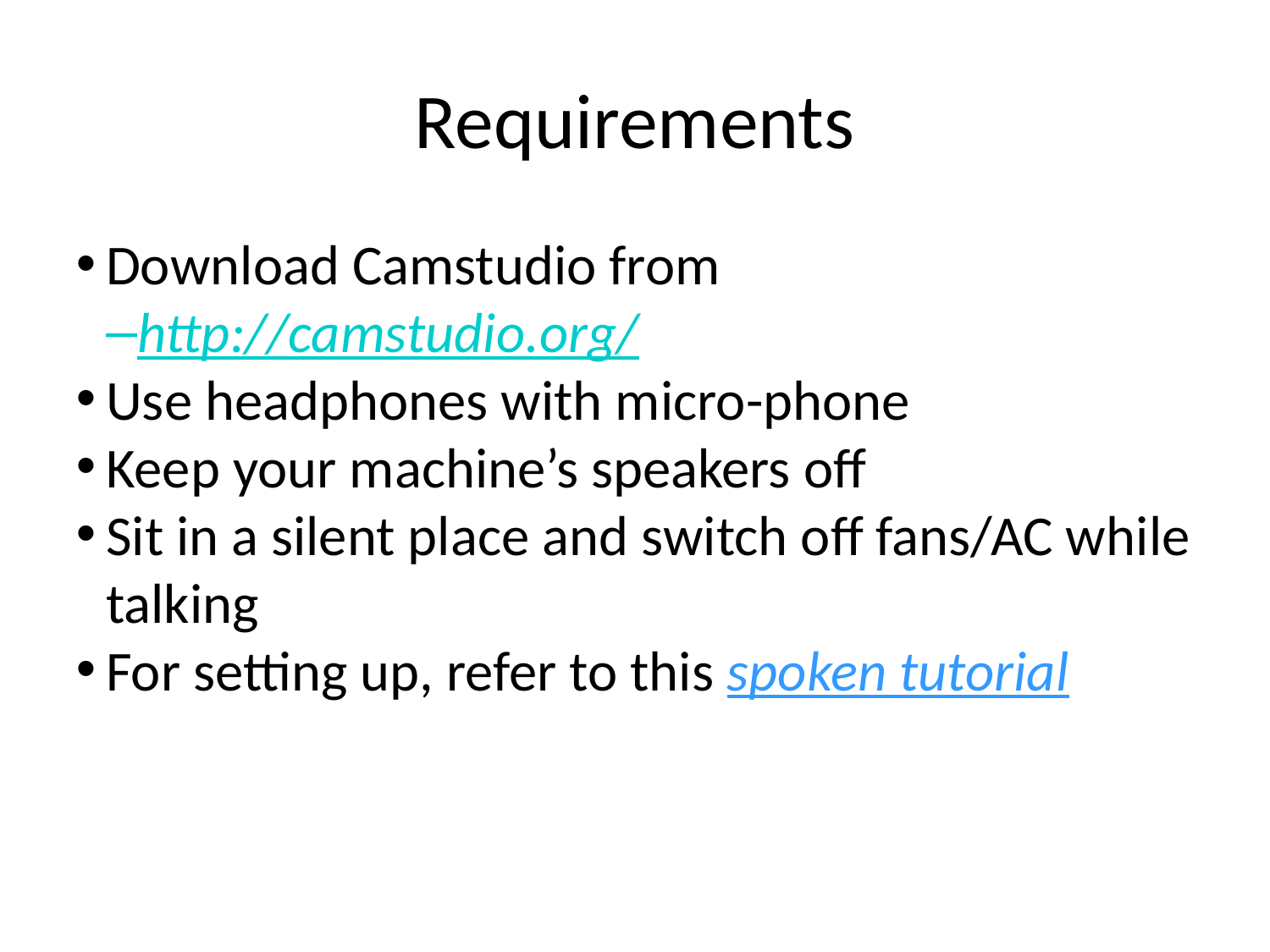

Requirements
Download Camstudio from
http://camstudio.org/
Use headphones with micro-phone
Keep your machine’s speakers off
Sit in a silent place and switch off fans/AC while talking
For setting up, refer to this spoken tutorial